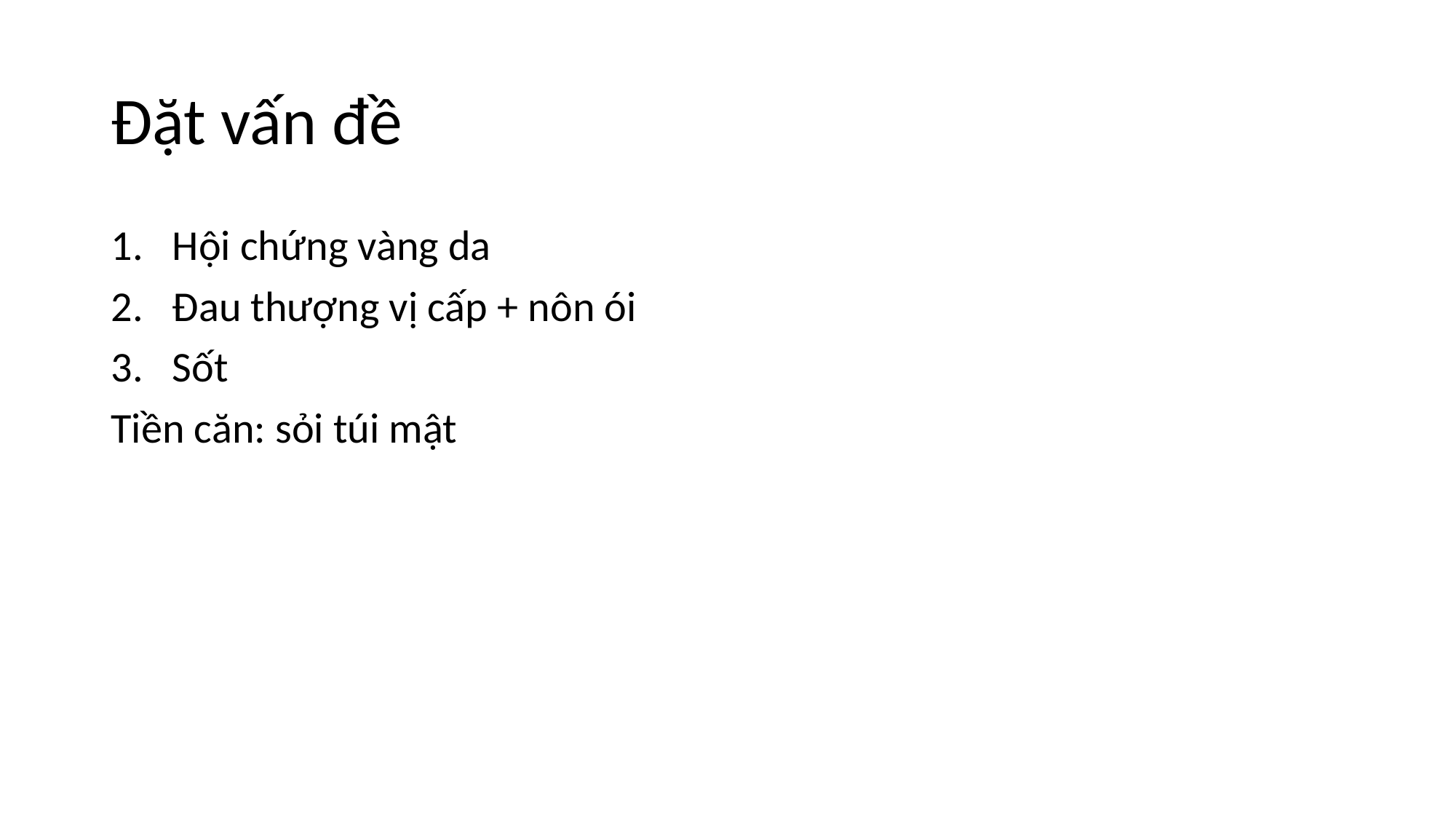

# Đặt vấn đề
Hội chứng vàng da
Đau thượng vị cấp + nôn ói
Sốt
Tiền căn: sỏi túi mật